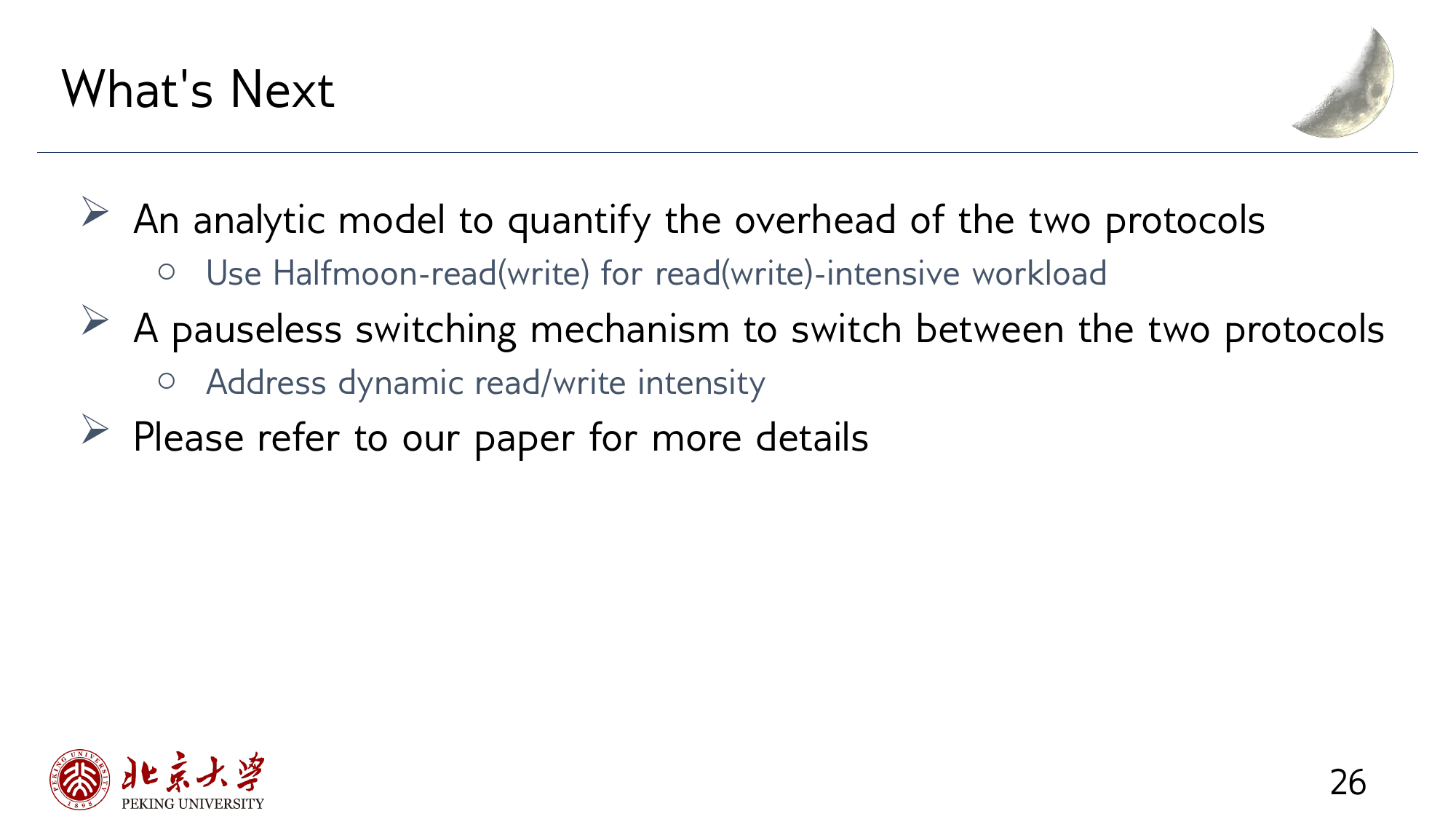

# What's Next
An analytic model to quantify the overhead of the two protocols
Use Halfmoon-read(write) for read(write)-intensive workload
A pauseless switching mechanism to switch between the two protocols
Address dynamic read/write intensity
Please refer to our paper for more details